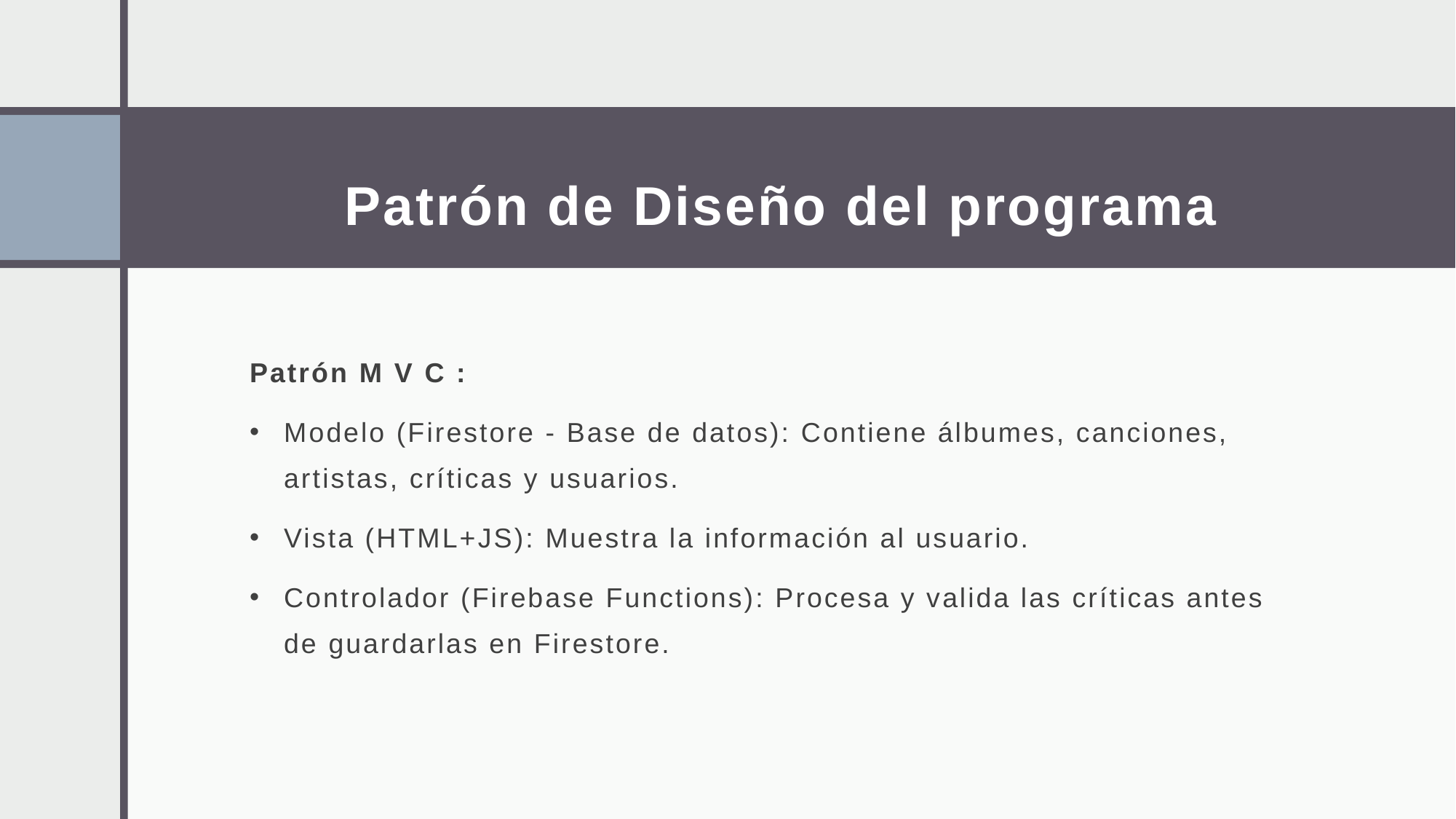

# Patrón de Diseño del programa
Patrón M V C :
Modelo (Firestore - Base de datos): Contiene álbumes, canciones, artistas, críticas y usuarios.
Vista (HTML+JS): Muestra la información al usuario.
Controlador (Firebase Functions): Procesa y valida las críticas antes de guardarlas en Firestore.